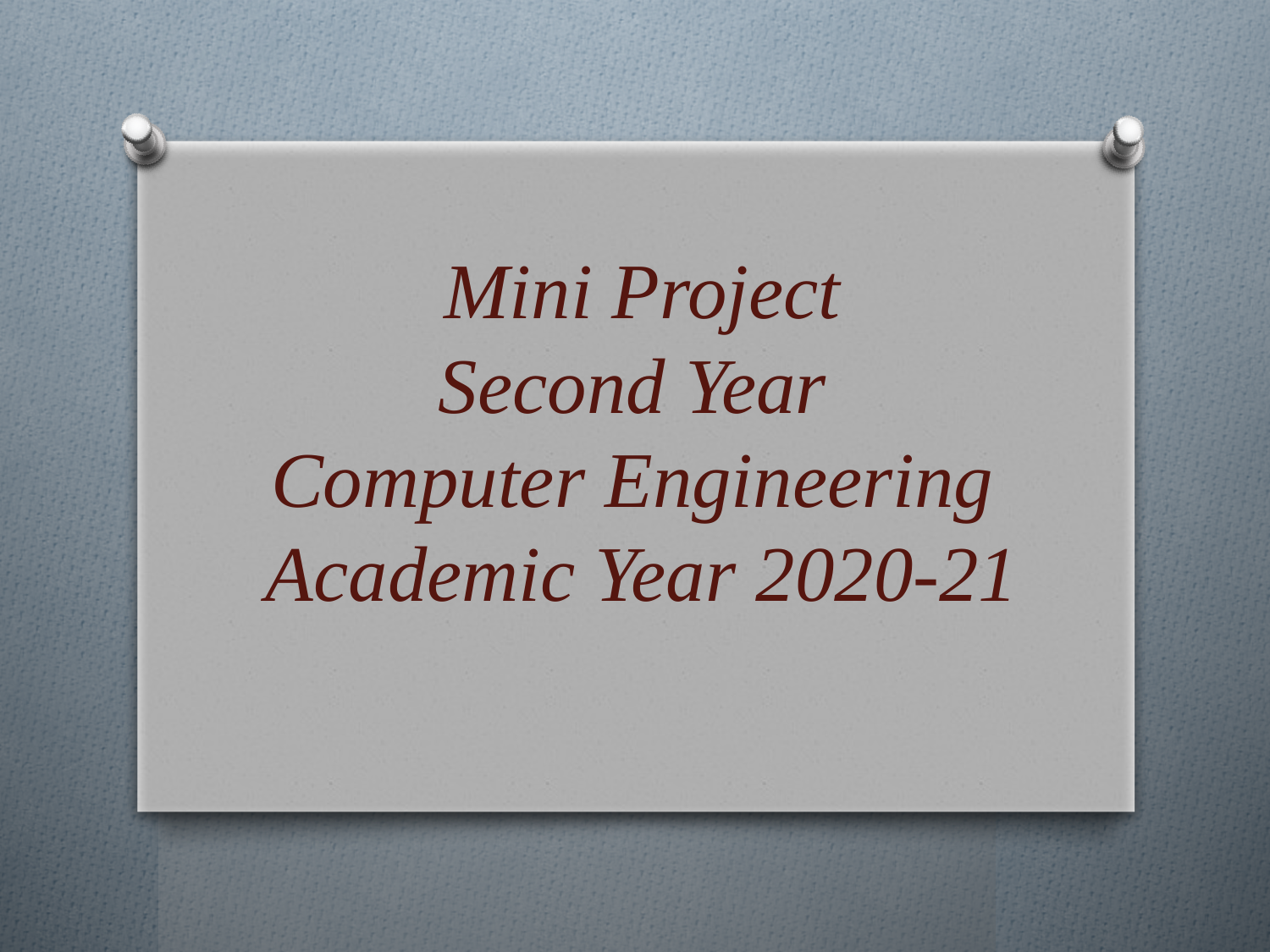

# Mini Project Second Year Computer Engineering Academic Year 2020-21